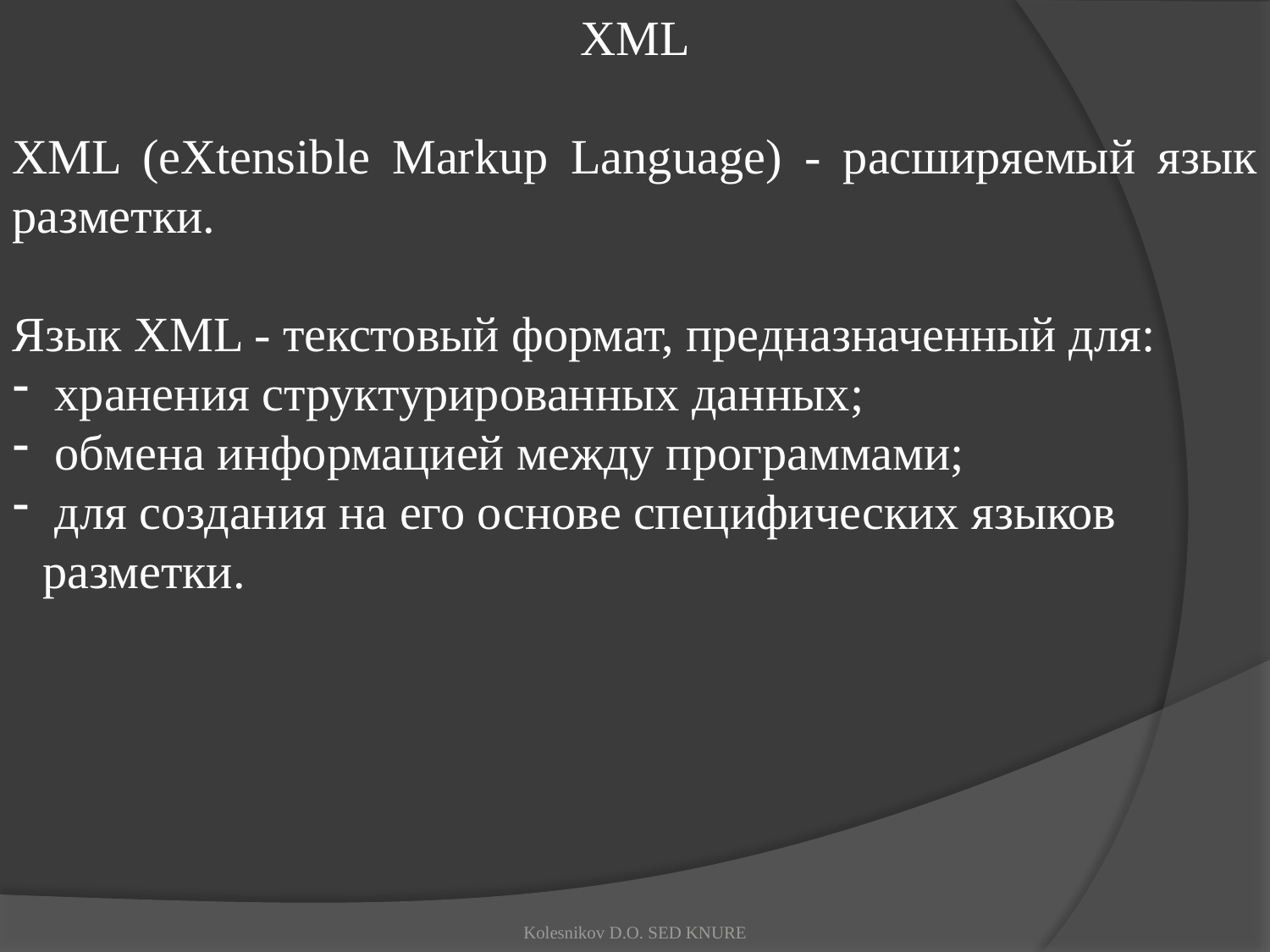

XML

XML (eXtensible Markup Language) - расширяемый язык разметки.

Язык XML - текстовый формат, предназначенный для:
 хранения структурированных данных;
 обмена информацией между программами;
 для создания на его основе специфических языков разметки.
Kolesnikov D.O. SED KNURE